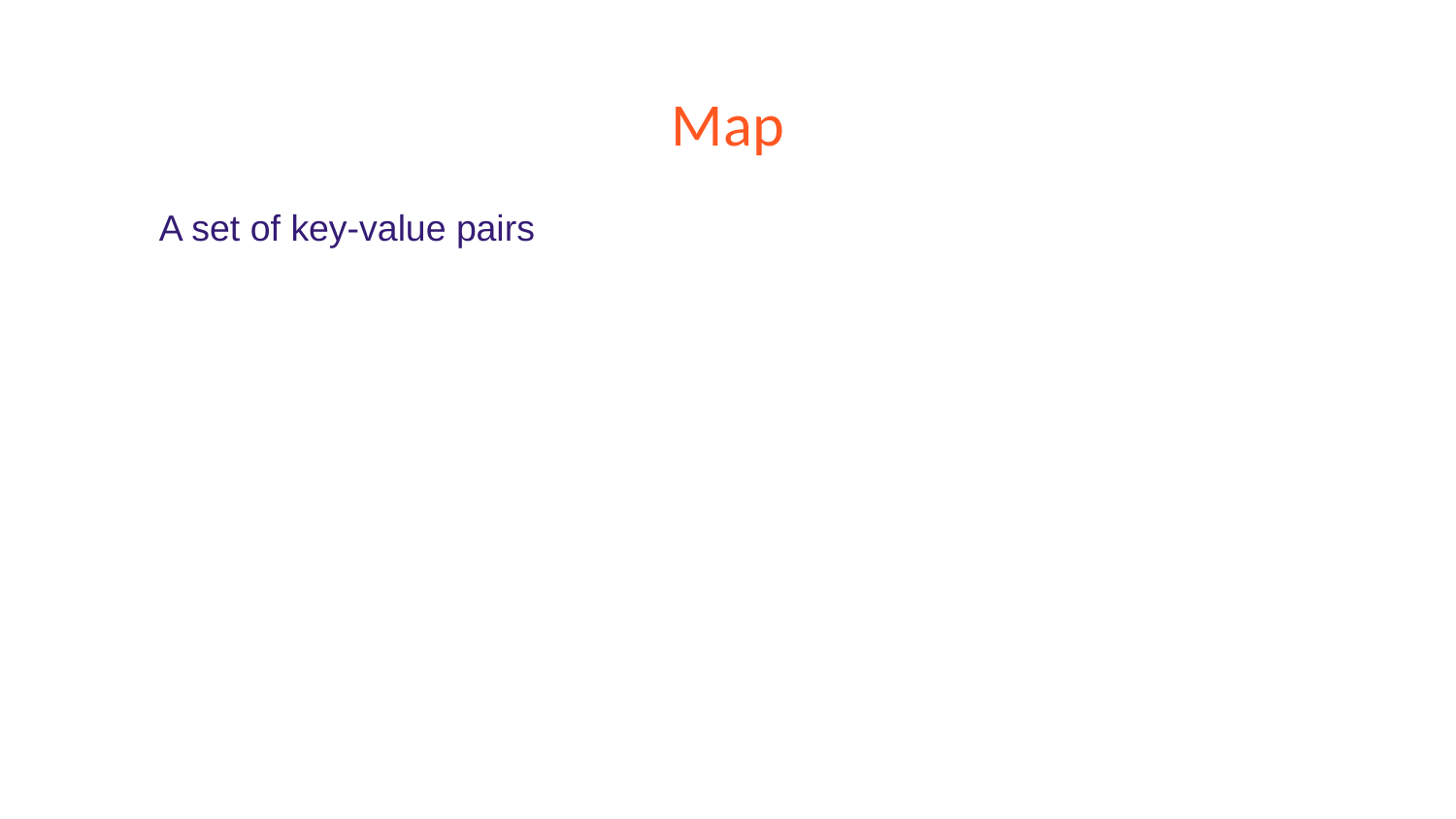

# Map
A set of key-value pairs